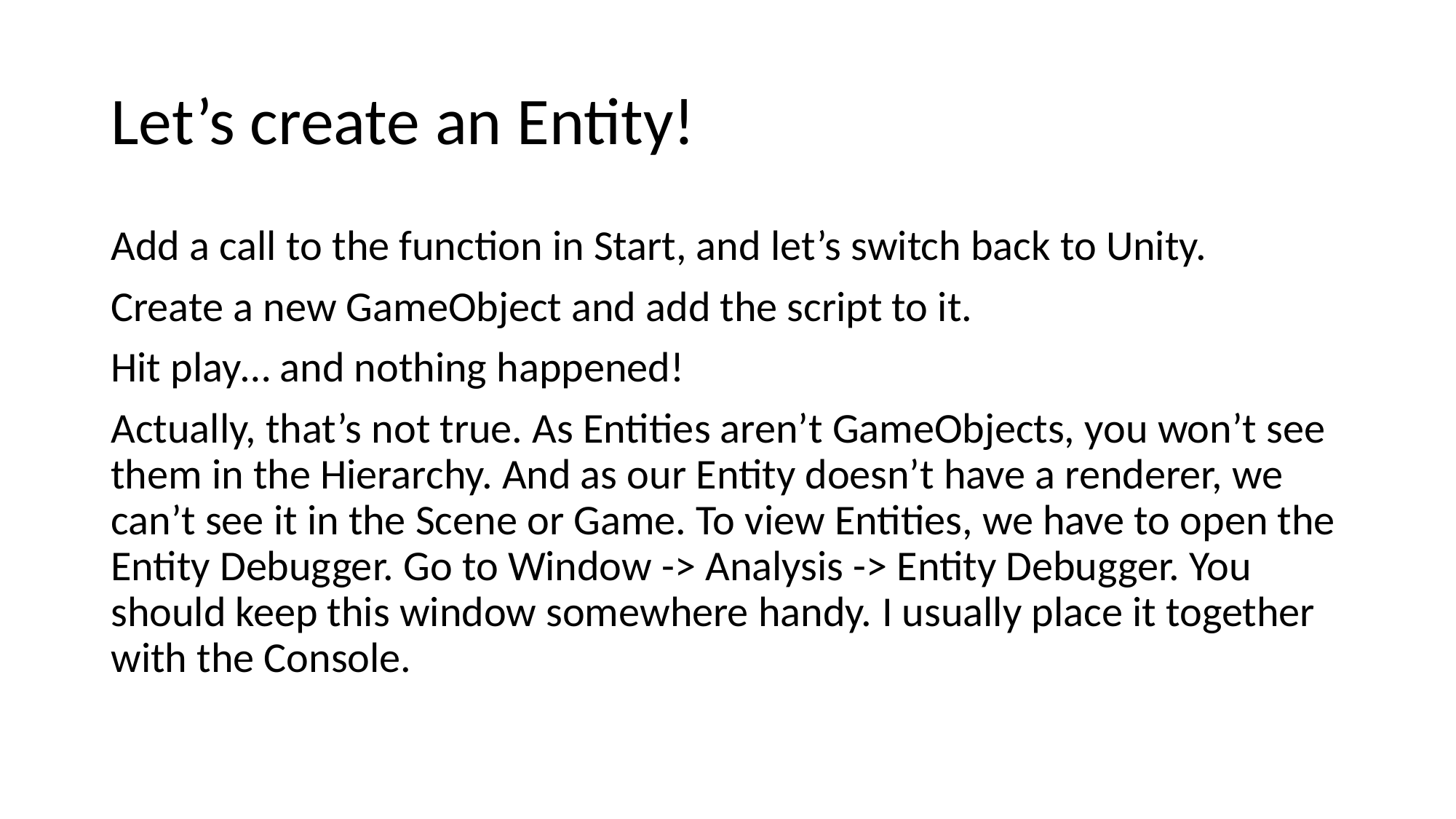

# Let’s create an Entity!
Add a call to the function in Start, and let’s switch back to Unity.
Create a new GameObject and add the script to it.
Hit play… and nothing happened!
Actually, that’s not true. As Entities aren’t GameObjects, you won’t see them in the Hierarchy. And as our Entity doesn’t have a renderer, we can’t see it in the Scene or Game. To view Entities, we have to open the Entity Debugger. Go to Window -> Analysis -> Entity Debugger. You should keep this window somewhere handy. I usually place it together with the Console.